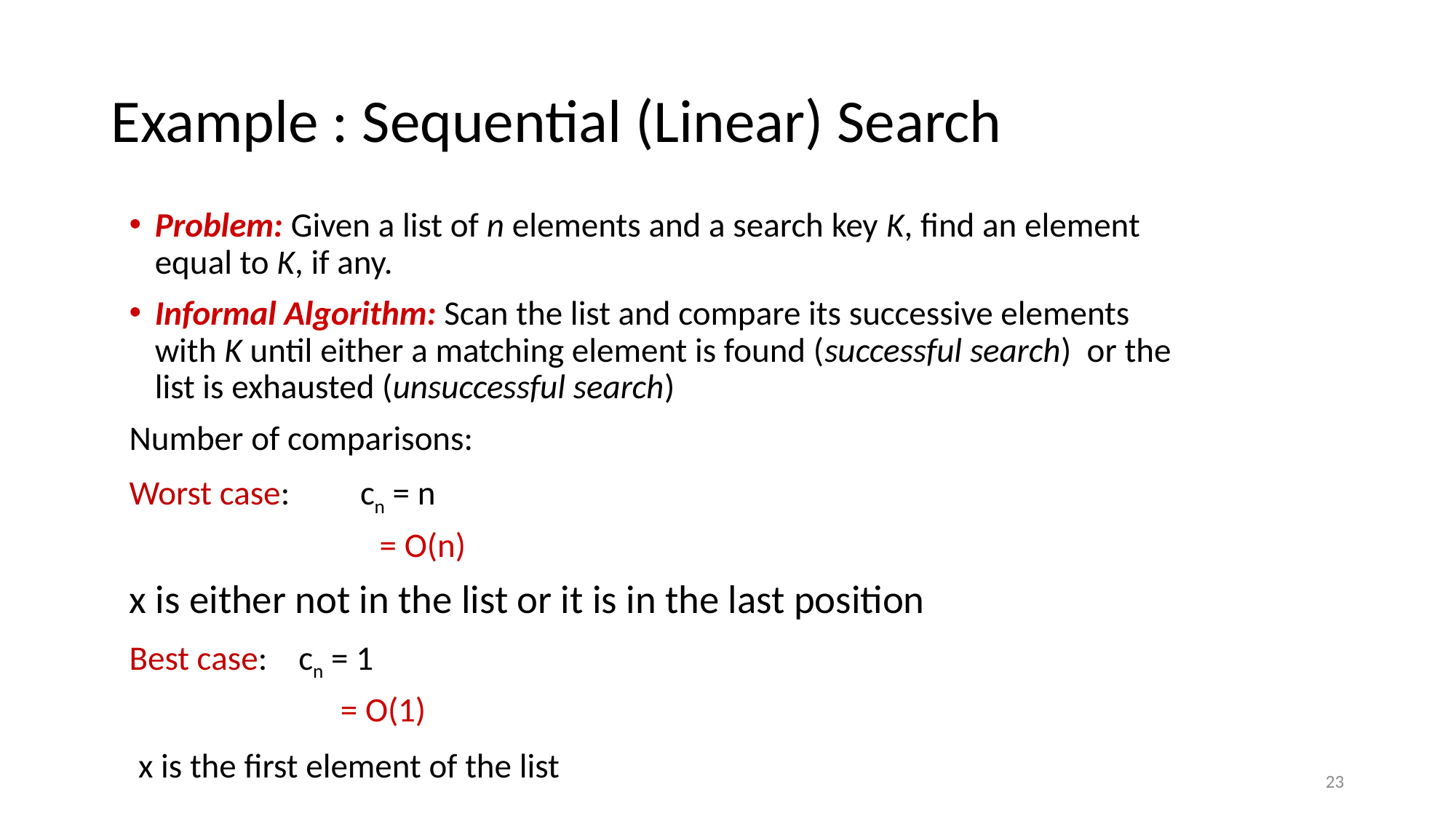

# Example : Sequential (Linear) Search
Problem: Given a list of n elements and a search key K, find an element equal to K, if any.
Informal Algorithm: Scan the list and compare its successive elements with K until either a matching element is found (successful search)  or the list is exhausted (unsuccessful search)
Number of comparisons:
Worst case: 	cn = n
                                = O(n)
x is either not in the list or it is in the last position
Best case:    cn = 1
                           = O(1)
 x is the first element of the list

23